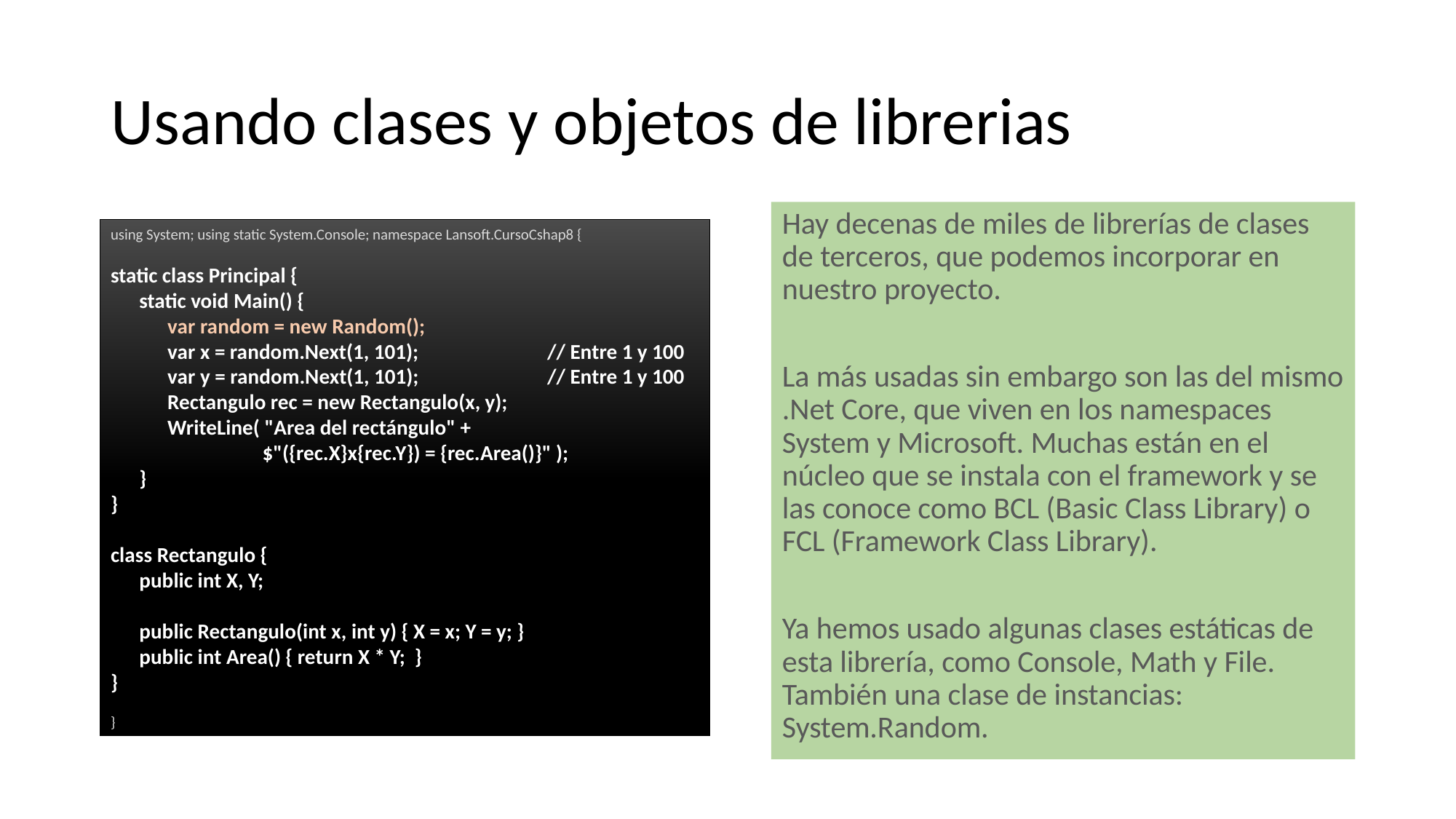

# Usando clases y objetos de librerias
Hay decenas de miles de librerías de clases de terceros, que podemos incorporar en nuestro proyecto.

La más usadas sin embargo son las del mismo .Net Core, que viven en los namespaces System y Microsoft. Muchas están en el núcleo que se instala con el framework y se las conoce como BCL (Basic Class Library) o FCL (Framework Class Library).

Ya hemos usado algunas clases estáticas de esta librería, como Console, Math y File. También una clase de instancias: System.Random.
using System; using static System.Console; namespace Lansoft.CursoCshap8 {

static class Principal {
      static void Main() {
            var random = new Random();
            var x = random.Next(1, 101);		// Entre 1 y 100
            var y = random.Next(1, 101);		// Entre 1 y 100
            Rectangulo rec = new Rectangulo(x, y);
            WriteLine( "Area del rectángulo" +
	         $"({rec.X}x{rec.Y}) = {rec.Area()}" );
      }
}

class Rectangulo {
      public int X, Y;

      public Rectangulo(int x, int y) { X = x; Y = y; }
      public int Area() { return X * Y;  }
}

}